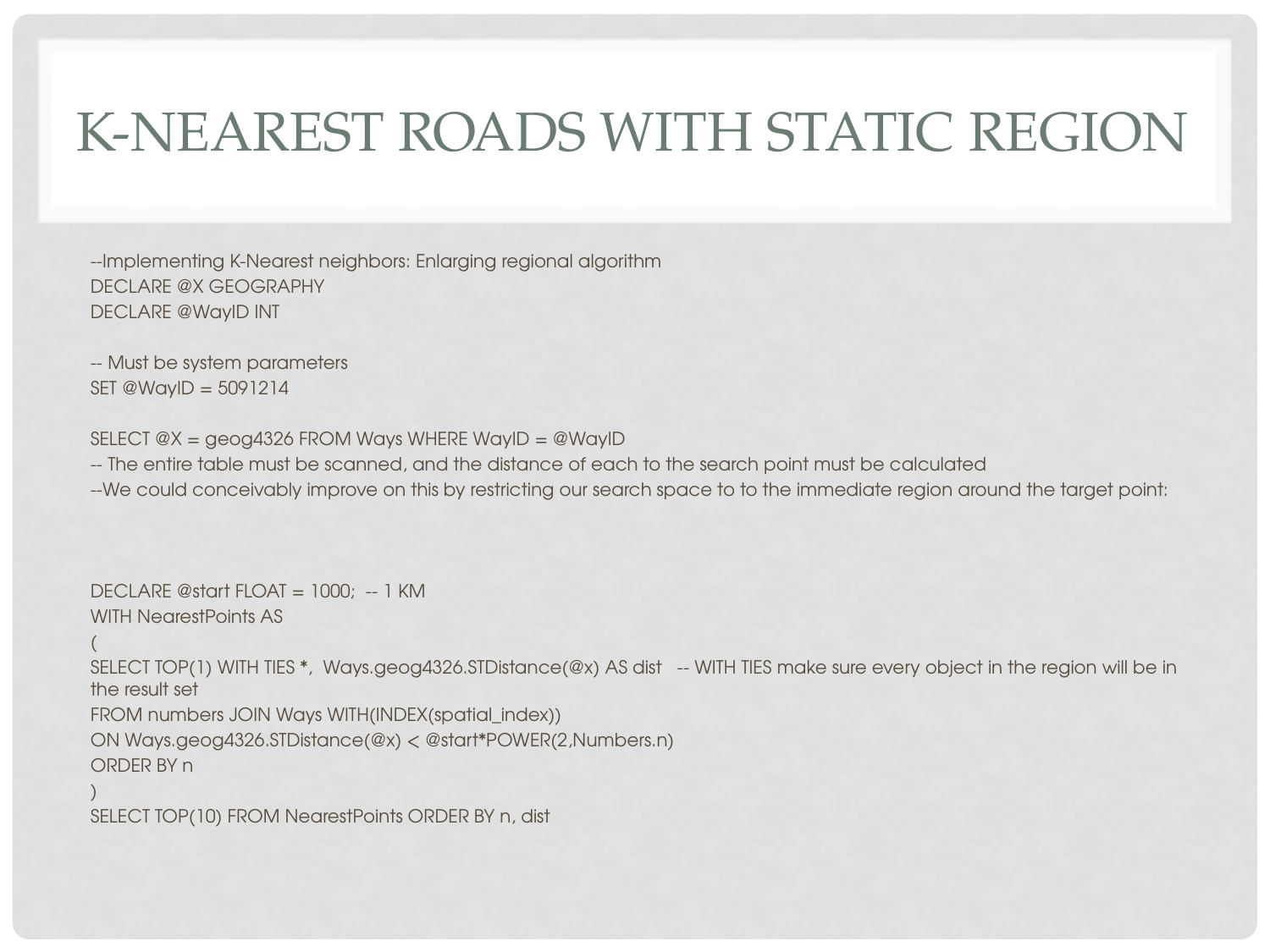

# K-Nearest roads with Static Region
--Implementing K-Nearest neighbors: Enlarging regional algorithm
DECLARE @X GEOGRAPHY
DECLARE @WayID INT

-- Must be system parameters
SET @WayID = 5091214

SELECT @X = geog4326 FROM Ways WHERE WayID = @WayID
-- The entire table must be scanned, and the distance of each to the search point must be calculated
--We could conceivably improve on this by restricting our search space to to the immediate region around the target point:

DECLARE @start FLOAT = 1000;  -- 1 KM
WITH NearestPoints AS
(
	SELECT TOP(1) WITH TIES *,  Ways.geog4326.STDistance(@x) AS dist   -- WITH TIES make sure every object in the region will be in the result set
	FROM numbers JOIN Ways WITH(INDEX(spatial_index))
	ON Ways.geog4326.STDistance(@x) < @start*POWER(2,Numbers.n)
	ORDER BY n
)
SELECT TOP(10) FROM NearestPoints ORDER BY n, dist